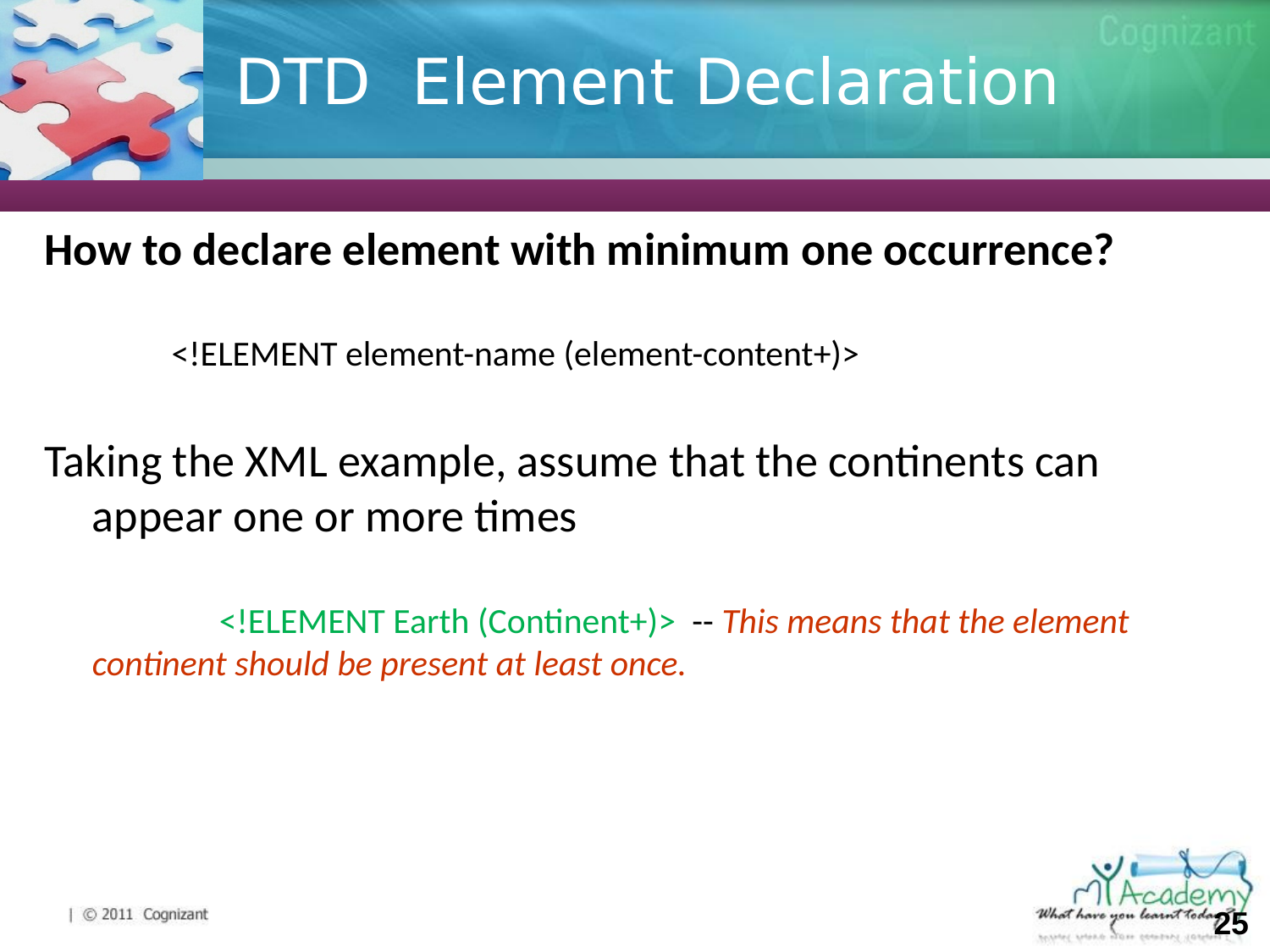

# DTD  Element Declaration
How to declare element with minimum one occurrence?

<!ELEMENT element-name (element-content+)>

Taking the XML example, assume that the continents can appear one or more times

		<!ELEMENT Earth (Continent+)>  -- This means that the element continent should be present at least once.

25